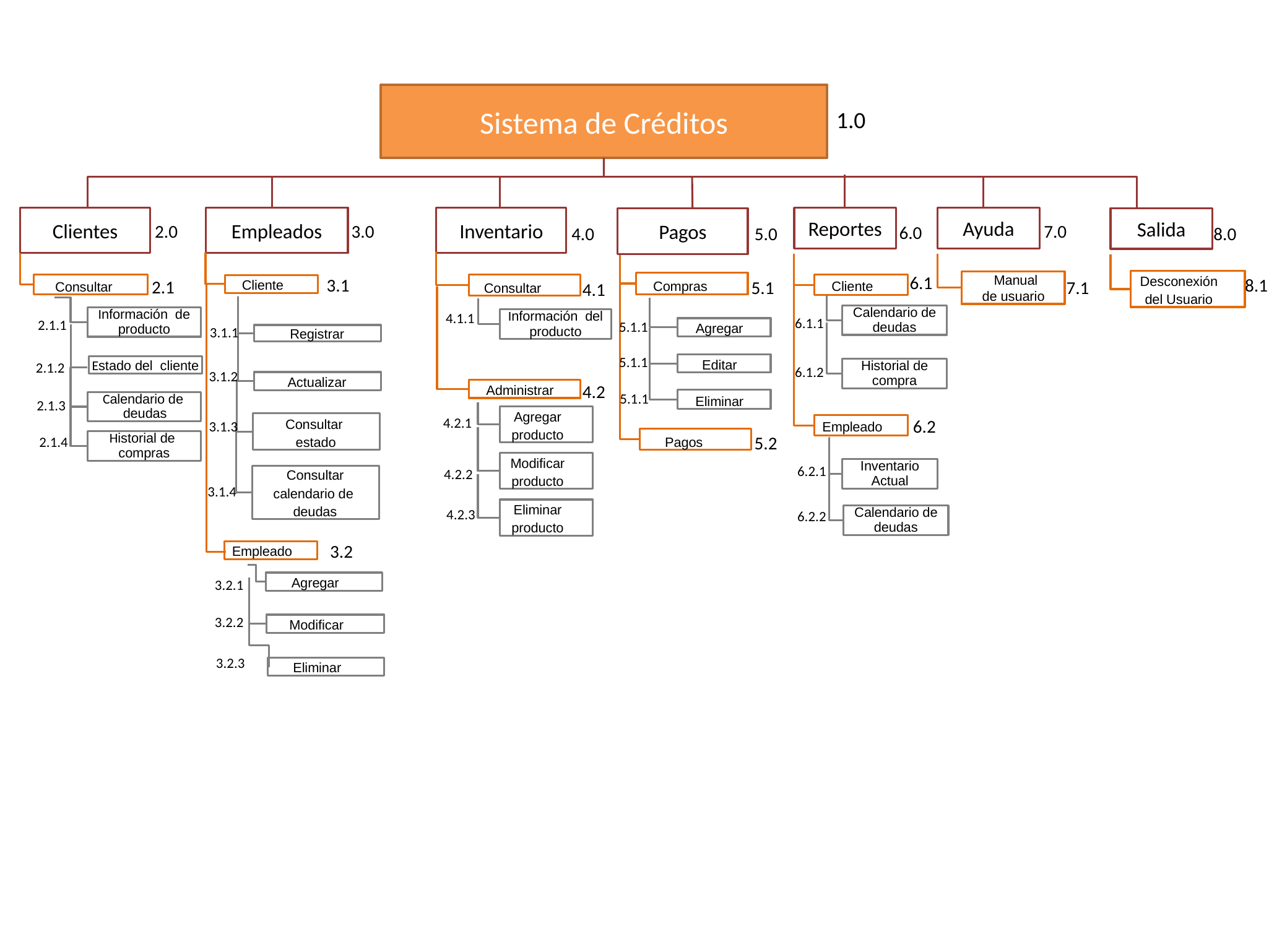

Sistema de Créditos
1.0
Clientes
Empleados
Inventario
Reportes
Ayuda
Salida
Pagos
2.0
3.0
7.0
6.0
4.0
8.0
5.0
6.1
3.1
8.1
2.1
Desconexión del Usuario
Manual de usuario
7.1
5.1
Compras
4.1
Consultar
Cliente
Consultar
Cliente
4.1.1
Calendario de deudas
Información  del producto
Información  de producto
6.1.1
2.1.1
Registrar
5.1.1
Agregar
3.1.1
Estado del  cliente
5.1.1
Editar
2.1.2
6.1.2
Historial de compra
Actualizar
3.1.2
4.2
Administrar
5.1.1
Eliminar
2.1.3
Calendario de  deudas
Agregar producto
4.2.1
Consultar  estado
6.2
3.1.3
Empleado
5.2
Pagos
2.1.4
Historial de  compras
Modificar producto
6.2.1
Inventario Actual
4.2.2
Consultar
calendario de  deudas
3.1.4
Eliminar producto
4.2.3
6.2.2
Calendario de deudas
3.2
Empleado
Agregar
3.2.1
3.2.2
Modificar
3.2.3
Eliminar